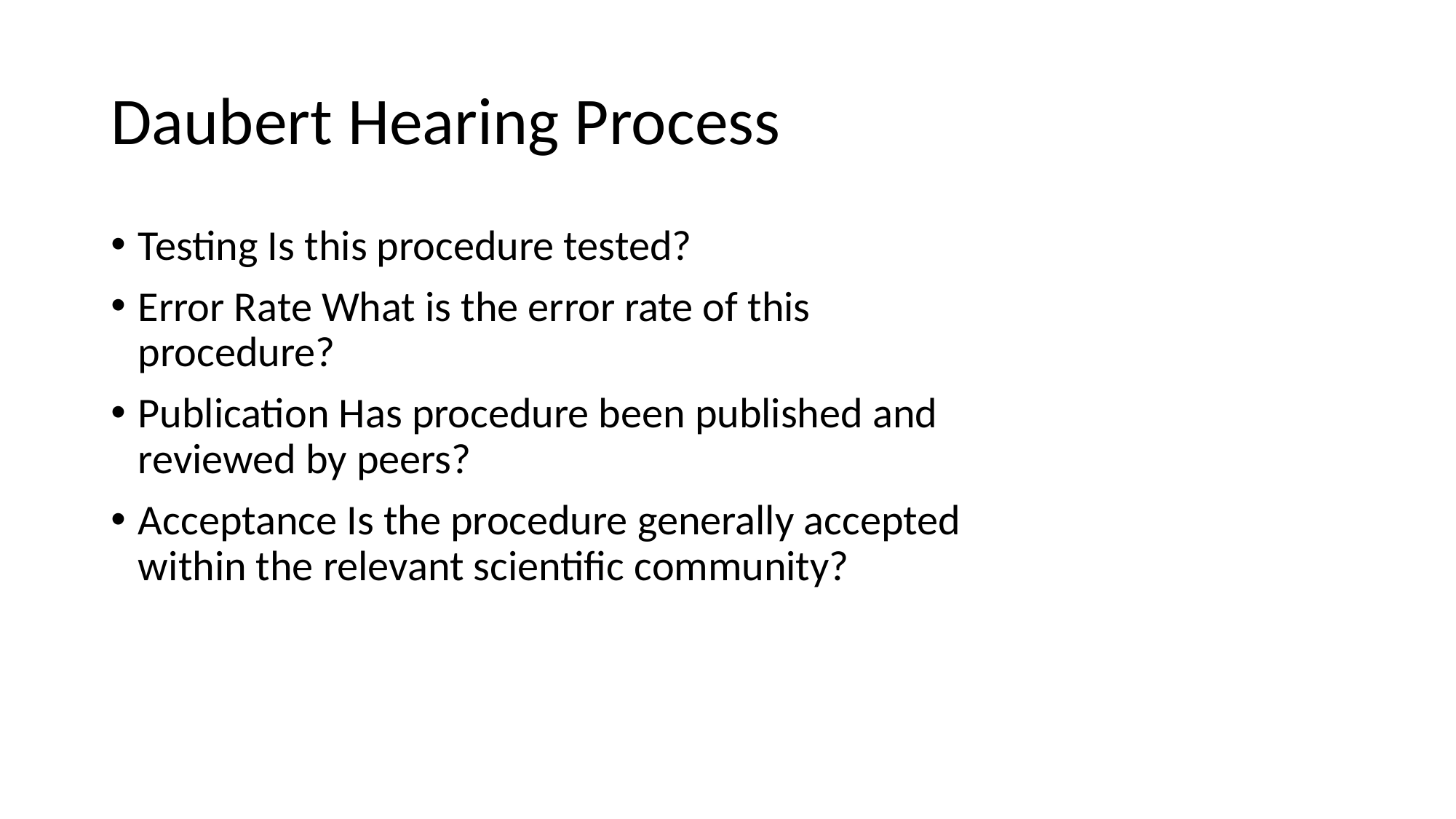

# Daubert Hearing Process
Testing Is this procedure tested?
Error Rate What is the error rate of this
procedure?
Publication Has procedure been published and
reviewed by peers?
Acceptance Is the procedure generally accepted
within the relevant scientific community?